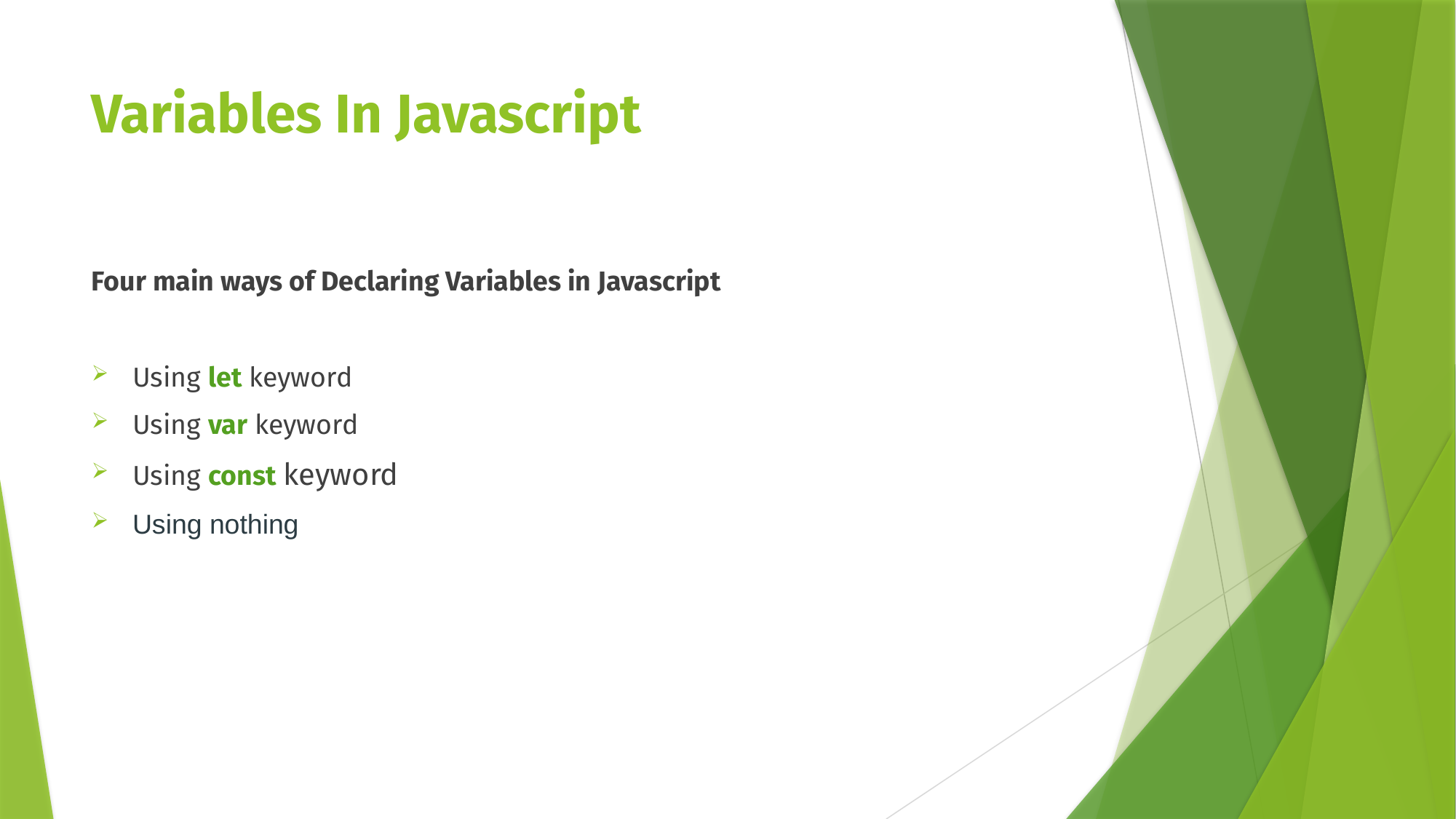

# Variables In Javascript
Four main ways of Declaring Variables in Javascript

Using let keyword
Using var keyword
Using const keyword
Using nothing